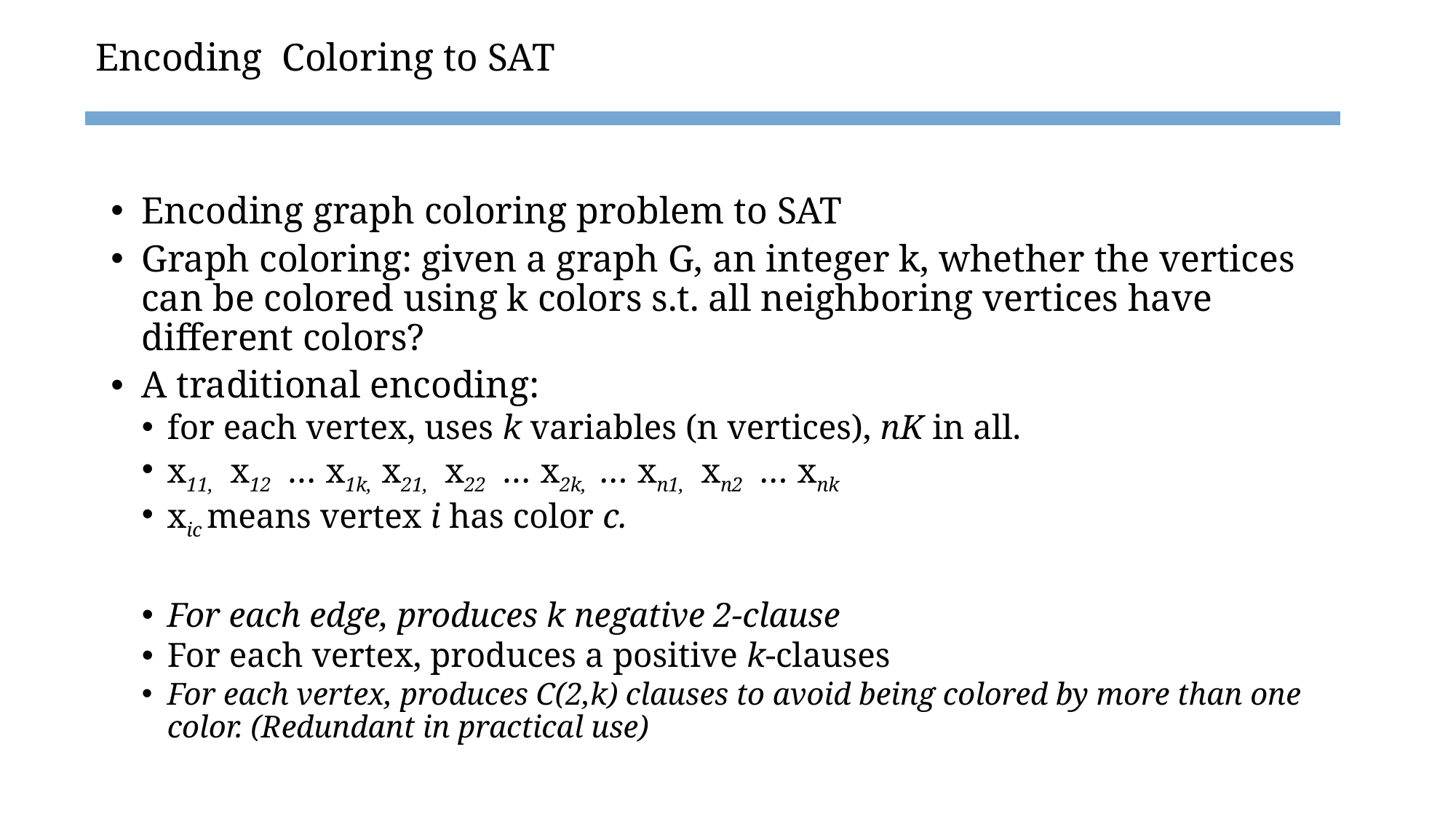

# Encoding  Coloring to SAT
Encoding graph coloring problem to SAT
Graph coloring: given a graph G, an integer k, whether the vertices can be colored using k colors s.t. all neighboring vertices have different colors?
A traditional encoding:
for each vertex, uses k variables (n vertices), nK in all.
x11,  x12  … x1k,  x21,  x22  … x2k,  … xn1,  xn2  … xnk
xic means vertex i has color c.

For each edge, produces k negative 2-clause
For each vertex, produces a positive k-clauses
For each vertex, produces C(2,k) clauses to avoid being colored by more than one color. (Redundant in practical use)